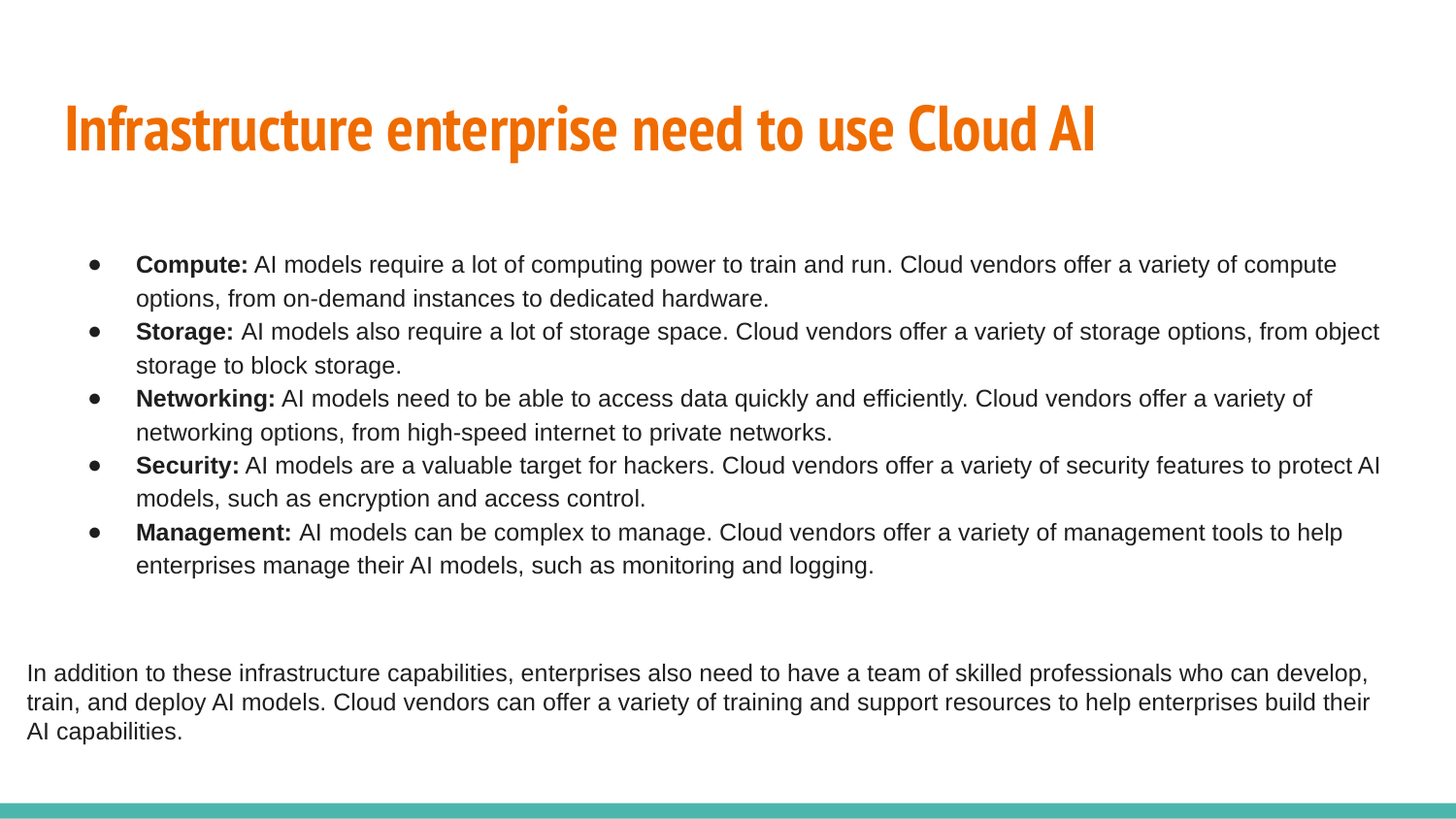

# Infrastructure enterprise need to use Cloud AI
Compute: AI models require a lot of computing power to train and run. Cloud vendors offer a variety of compute options, from on-demand instances to dedicated hardware.
Storage: AI models also require a lot of storage space. Cloud vendors offer a variety of storage options, from object storage to block storage.
Networking: AI models need to be able to access data quickly and efficiently. Cloud vendors offer a variety of networking options, from high-speed internet to private networks.
Security: AI models are a valuable target for hackers. Cloud vendors offer a variety of security features to protect AI models, such as encryption and access control.
Management: AI models can be complex to manage. Cloud vendors offer a variety of management tools to help enterprises manage their AI models, such as monitoring and logging.
In addition to these infrastructure capabilities, enterprises also need to have a team of skilled professionals who can develop, train, and deploy AI models. Cloud vendors can offer a variety of training and support resources to help enterprises build their AI capabilities.